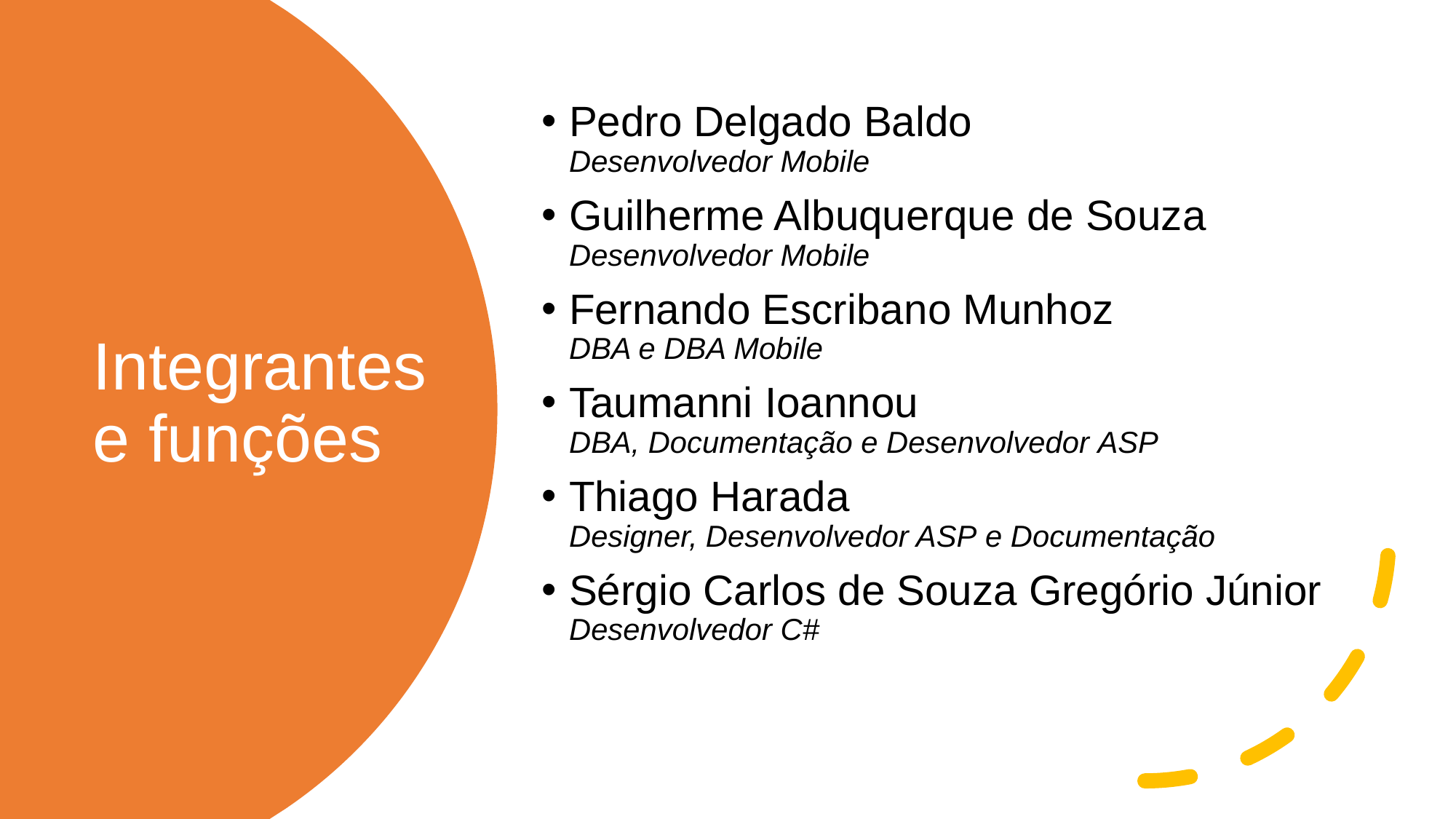

Pedro Delgado Baldo
Desenvolvedor Mobile
Guilherme Albuquerque de Souza
Desenvolvedor Mobile
Fernando Escribano Munhoz
DBA e DBA Mobile
Taumanni Ioannou
DBA, Documentação e Desenvolvedor ASP
Thiago Harada
Designer, Desenvolvedor ASP e Documentação
Sérgio Carlos de Souza Gregório Júnior
Desenvolvedor C#

# Integrantes e funções